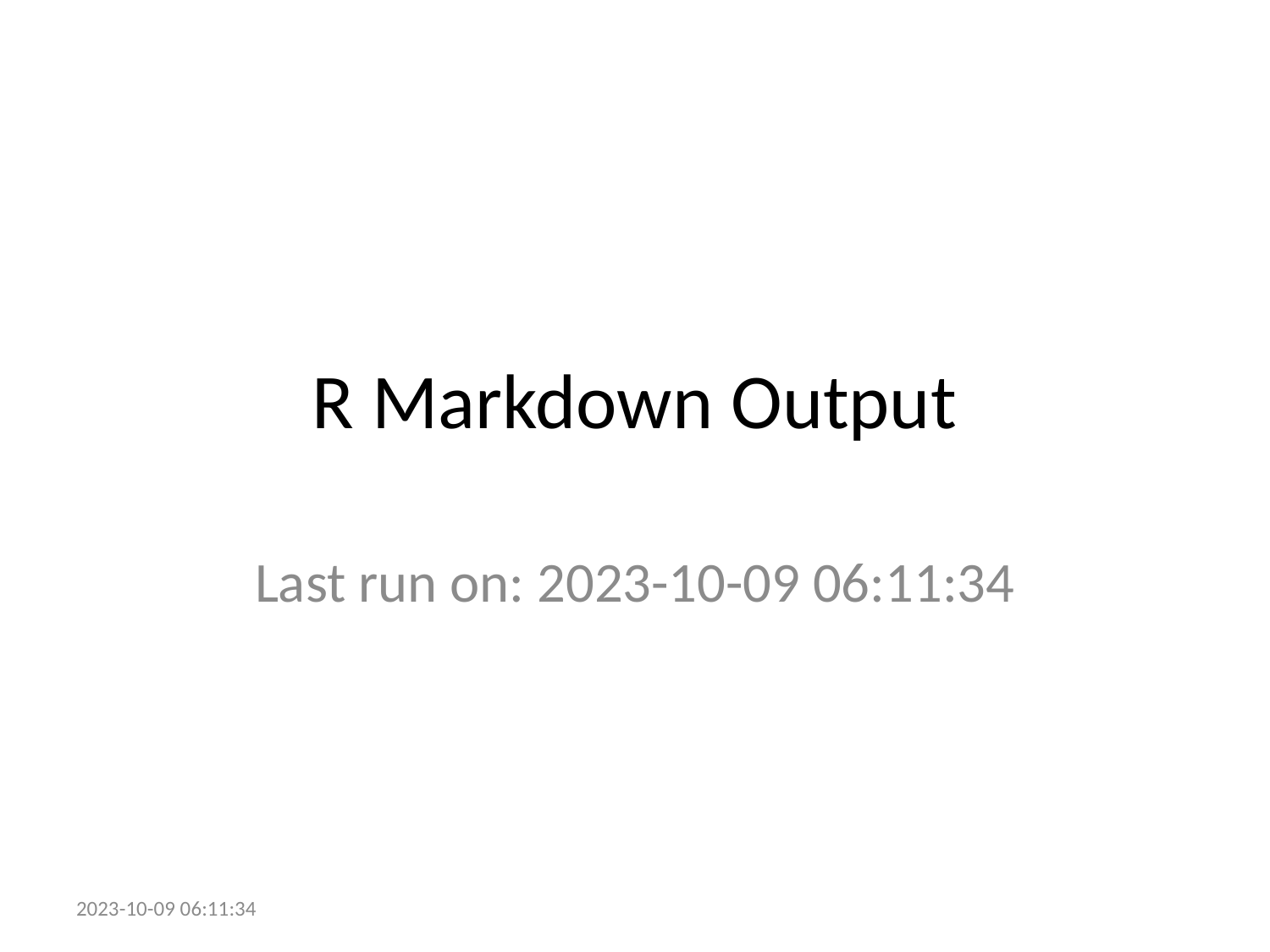

# R Markdown Output
Last run on: 2023-10-09 06:11:34
2023-10-09 06:11:34